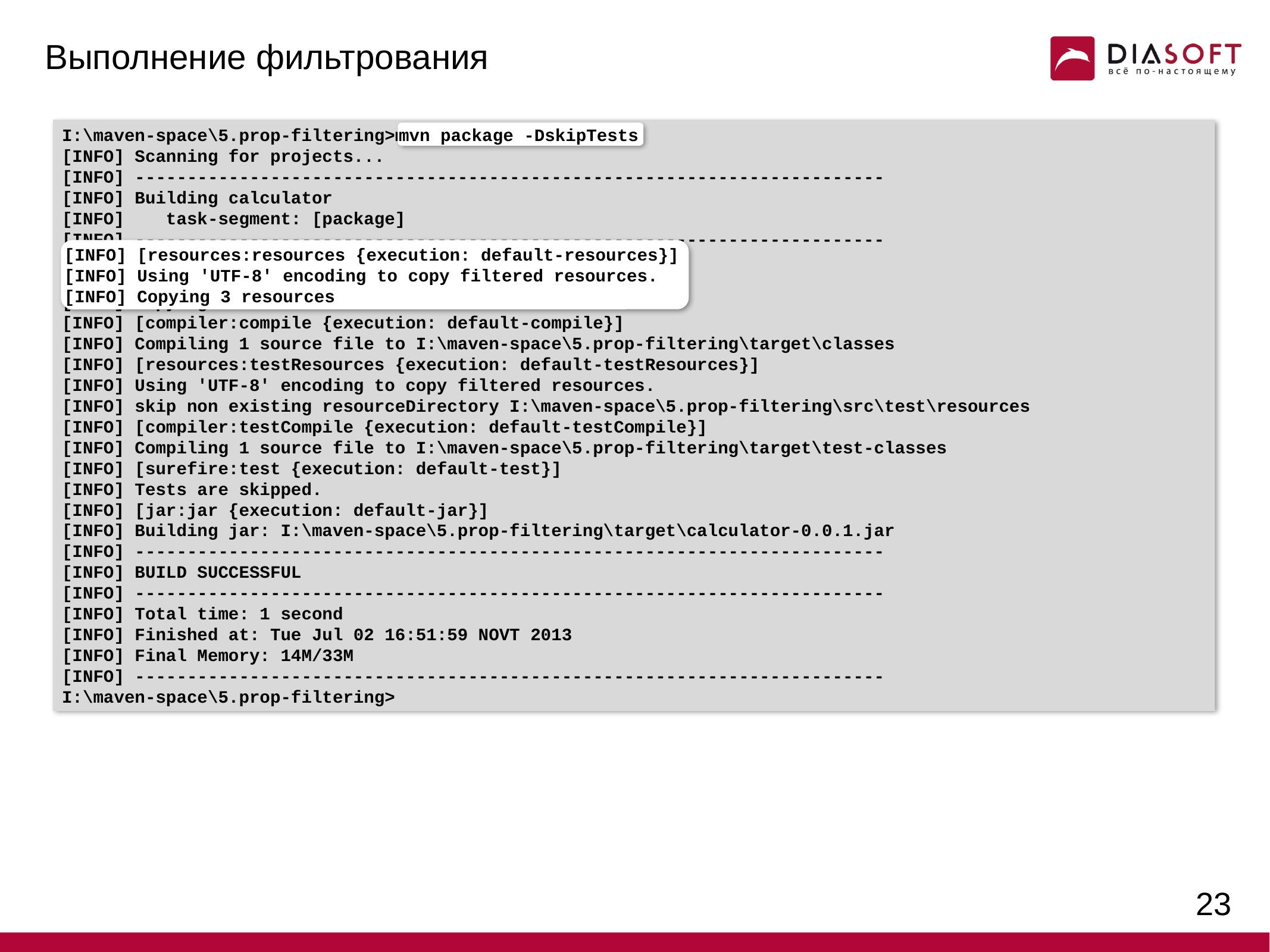

# Выполнение фильтрования
I:\maven-space\5.prop-filtering>mvn package -DskipTests
[INFO] Scanning for projects...
[INFO] ------------------------------------------------------------------------
[INFO] Building calculator
[INFO]    task-segment: [package]
[INFO] ------------------------------------------------------------------------
[INFO] [resources:resources {execution: default-resources}]
[INFO] Using 'UTF-8' encoding to copy filtered resources.
[INFO] Copying 3 resources
[INFO] [compiler:compile {execution: default-compile}]
[INFO] Compiling 1 source file to I:\maven-space\5.prop-filtering\target\classes
[INFO] [resources:testResources {execution: default-testResources}]
[INFO] Using 'UTF-8' encoding to copy filtered resources.
[INFO] skip non existing resourceDirectory I:\maven-space\5.prop-filtering\src\test\resources
[INFO] [compiler:testCompile {execution: default-testCompile}]
[INFO] Compiling 1 source file to I:\maven-space\5.prop-filtering\target\test-classes
[INFO] [surefire:test {execution: default-test}]
[INFO] Tests are skipped.
[INFO] [jar:jar {execution: default-jar}]
[INFO] Building jar: I:\maven-space\5.prop-filtering\target\calculator-0.0.1.jar
[INFO] ------------------------------------------------------------------------
[INFO] BUILD SUCCESSFUL
[INFO] ------------------------------------------------------------------------
[INFO] Total time: 1 second
[INFO] Finished at: Tue Jul 02 16:51:59 NOVT 2013
[INFO] Final Memory: 14M/33M
[INFO] ------------------------------------------------------------------------
I:\maven-space\5.prop-filtering>
mvn package -DskipTests
[INFO] [resources:resources {execution: default-resources}]
[INFO] Using 'UTF-8' encoding to copy filtered resources.
[INFO] Copying 3 resources
23